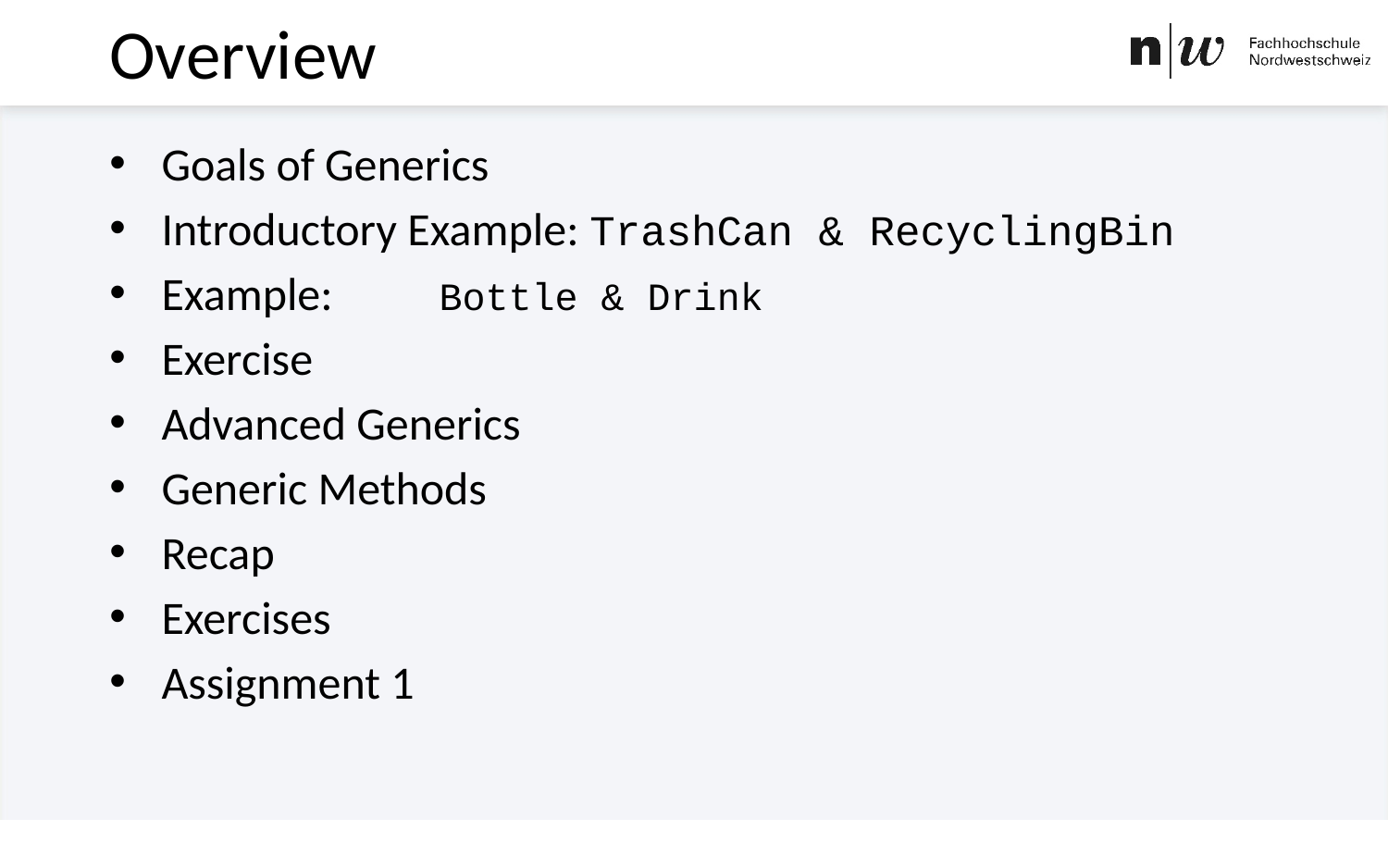

# Overview
Goals of Generics
Introductory Example: TrashCan & RecyclingBin
Example:	Bottle & Drink
Exercise
Advanced Generics
Generic Methods
Recap
Exercises
Assignment 1